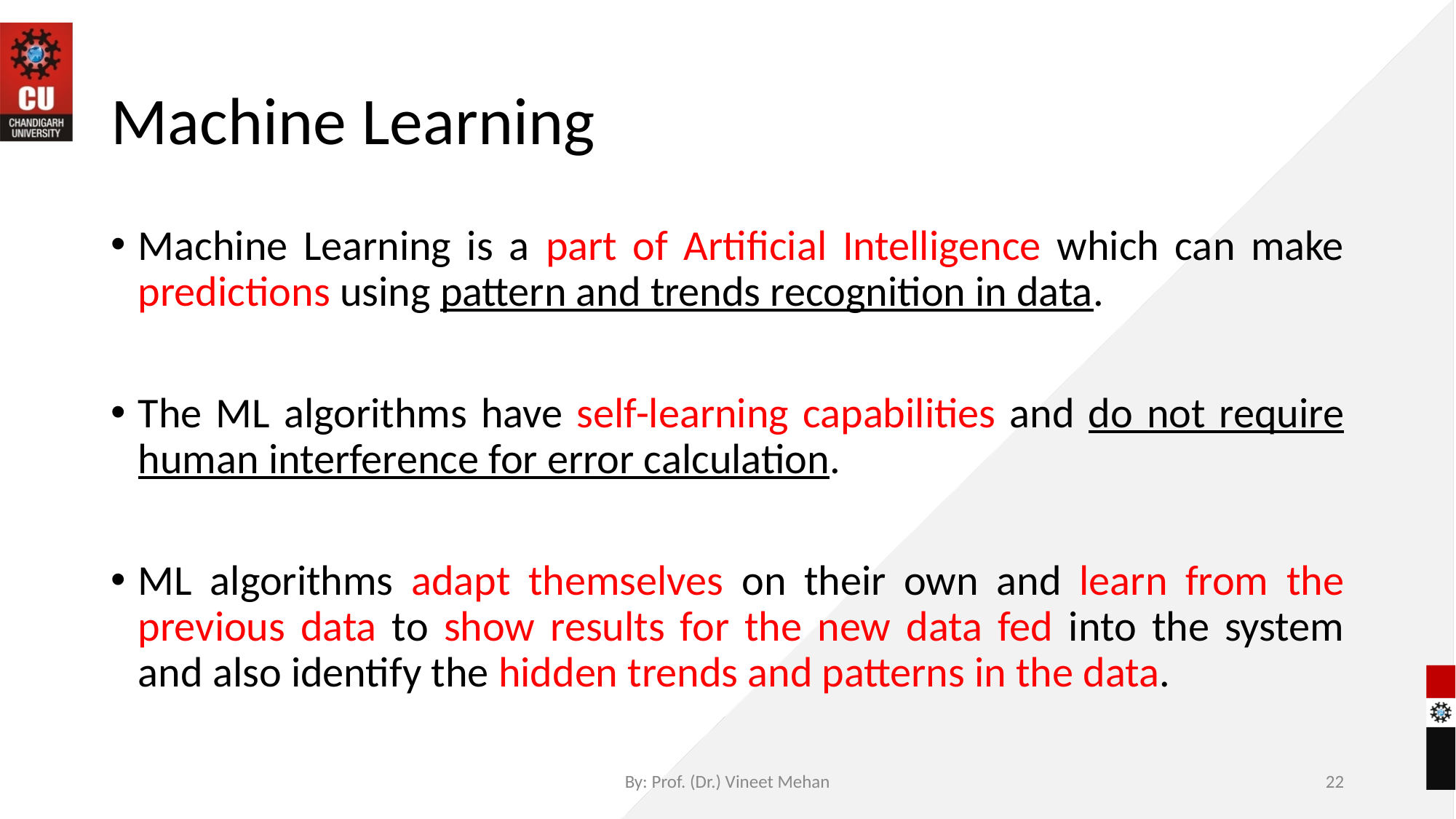

# Machine Learning
Machine Learning is a part of Artificial Intelligence which can make predictions using pattern and trends recognition in data.

The ML algorithms have self-learning capabilities and do not require human interference for error calculation.

ML algorithms adapt themselves on their own and learn from the previous data to show results for the new data fed into the system and also identify the hidden trends and patterns in the data.

By: Prof. (Dr.) Vineet Mehan
22